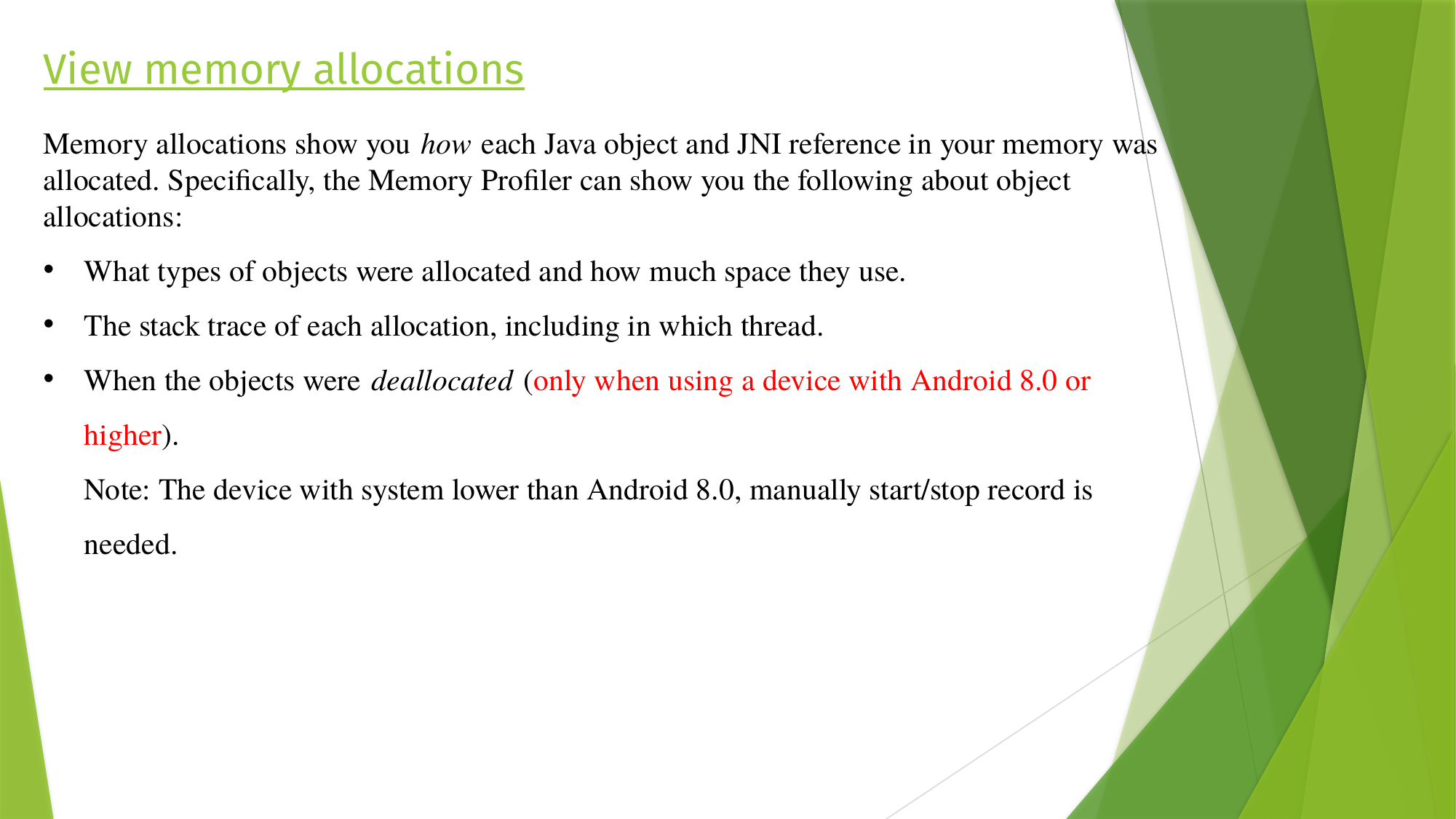

View memory allocations
Memory allocations show you how each Java object and JNI reference in your memory was allocated. Specifically, the Memory Profiler can show you the following about object allocations:
What types of objects were allocated and how much space they use.
The stack trace of each allocation, including in which thread.
When the objects were deallocated (only when using a device with Android 8.0 or higher).
Note: The device with system lower than Android 8.0, manually start/stop record is needed.